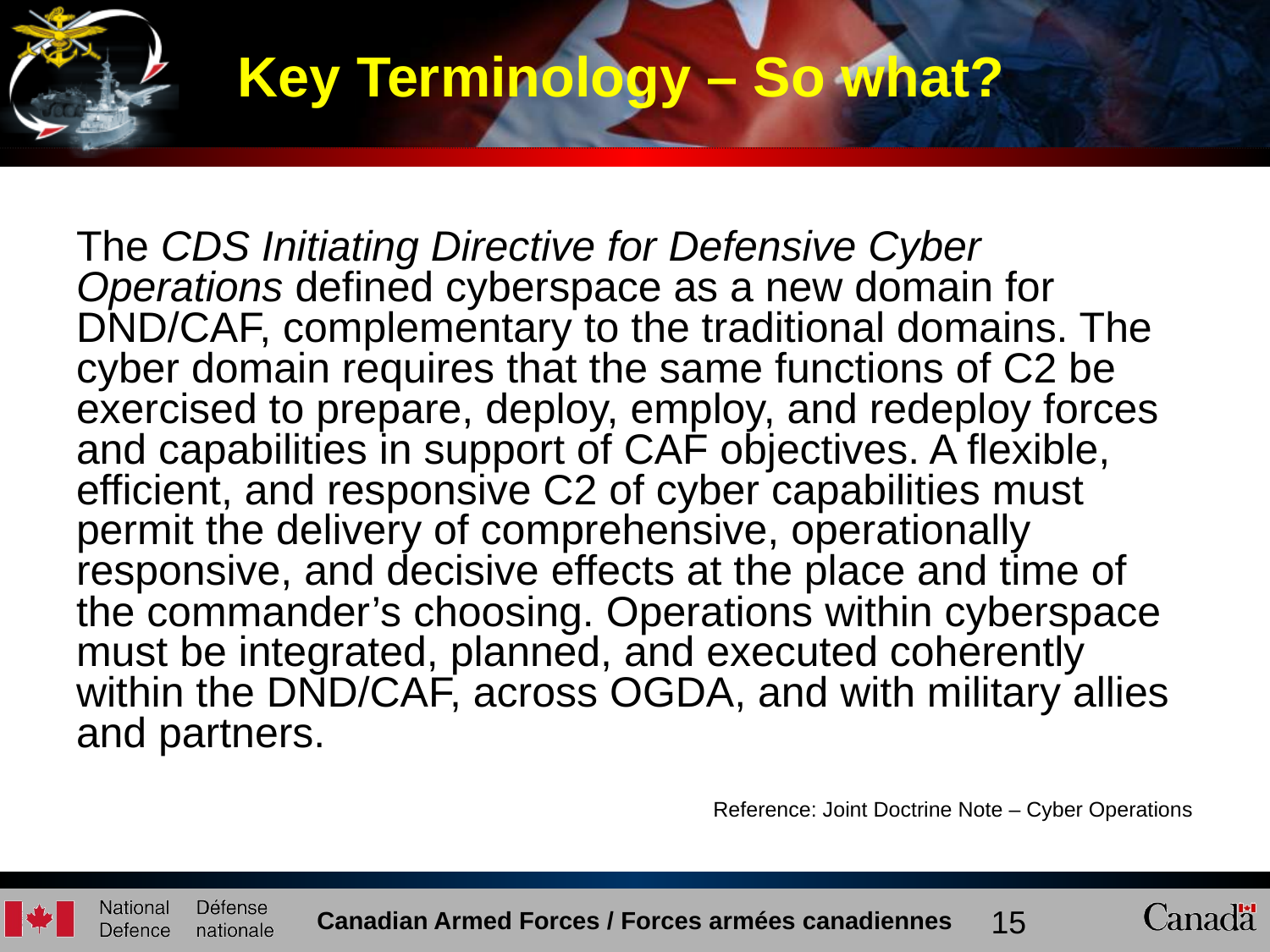

Key Terminology – So what?
The CDS Initiating Directive for Defensive Cyber Operations defined cyberspace as a new domain for DND/CAF, complementary to the traditional domains. The cyber domain requires that the same functions of C2 be exercised to prepare, deploy, employ, and redeploy forces and capabilities in support of CAF objectives. A flexible, efficient, and responsive C2 of cyber capabilities must permit the delivery of comprehensive, operationally responsive, and decisive effects at the place and time of the commander’s choosing. Operations within cyberspace must be integrated, planned, and executed coherently within the DND/CAF, across OGDA, and with military allies and partners.

Reference: Joint Doctrine Note – Cyber Operations